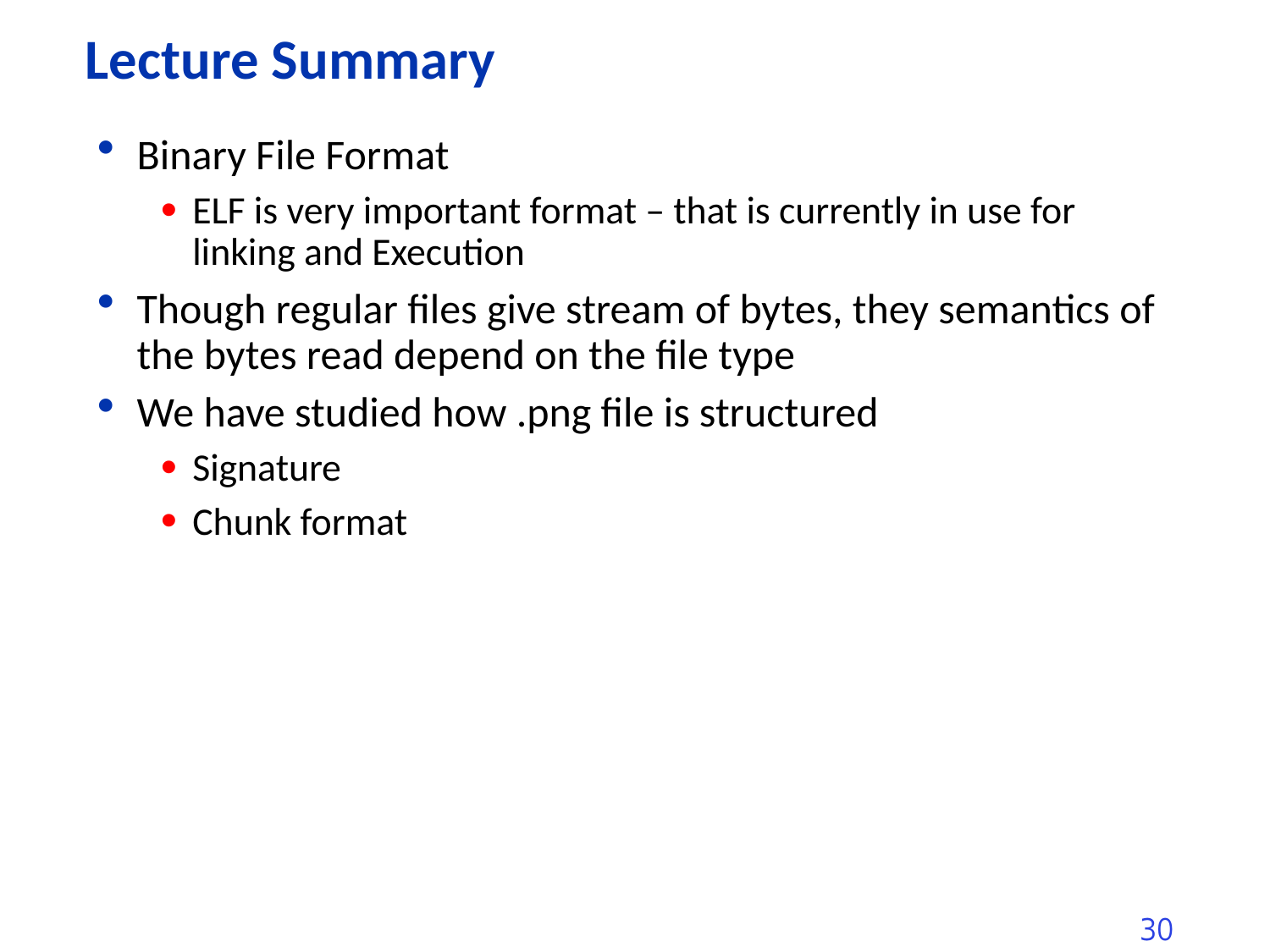

# Lecture Summary
Binary File Format
ELF is very important format – that is currently in use for linking and Execution
Though regular files give stream of bytes, they semantics of the bytes read depend on the file type
We have studied how .png file is structured
Signature
Chunk format